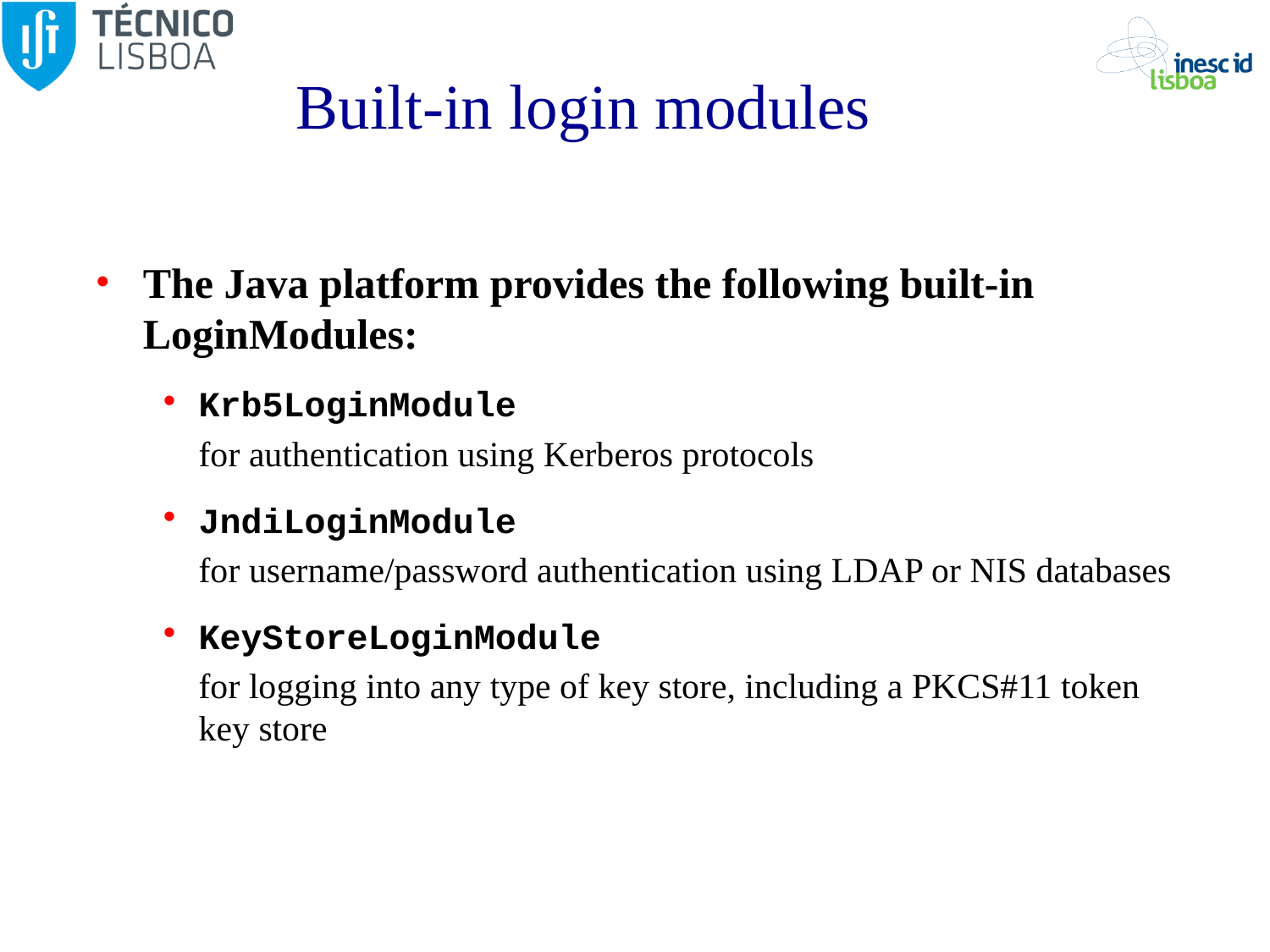

# Built-in login modules
The Java platform provides the following built-in LoginModules:

Krb5LoginModule
	for authentication using Kerberos protocols

JndiLoginModule
	for username/password authentication using LDAP or NIS databases

KeyStoreLoginModule
	for logging into any type of key store, including a PKCS#11 token key store